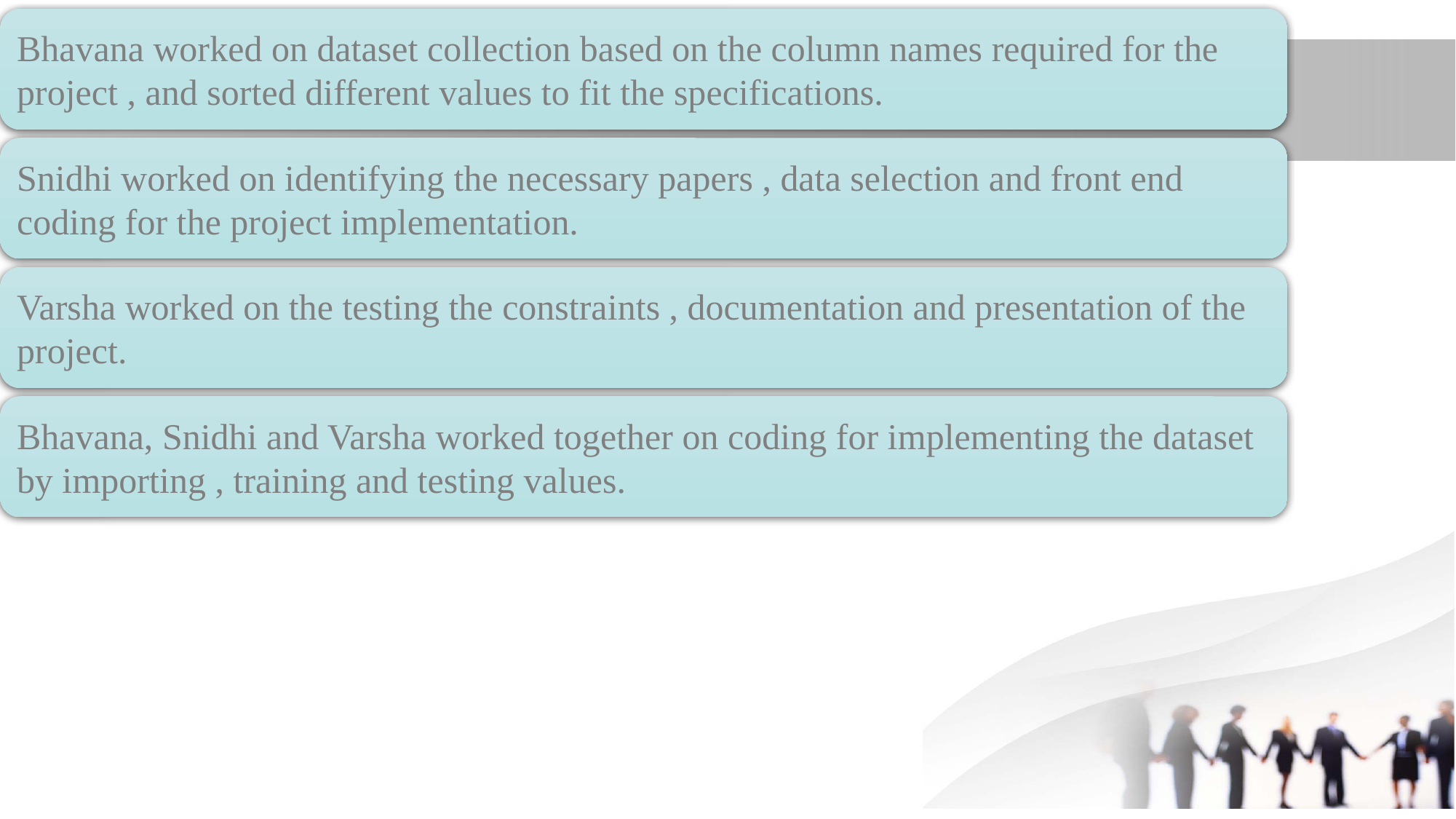

# ROLES AND RESPONSIBILITIES
Bhavana worked on dataset collection based on the column names required for the project , and sorted different values to fit the specifications.
Snidhi worked on identifying the necessary papers , data selection and front end coding for the project implementation.
Varsha worked on the testing the constraints , documentation and presentation of the project.
Bhavana, Snidhi and Varsha worked together on coding for implementing the dataset by importing , training and testing values.